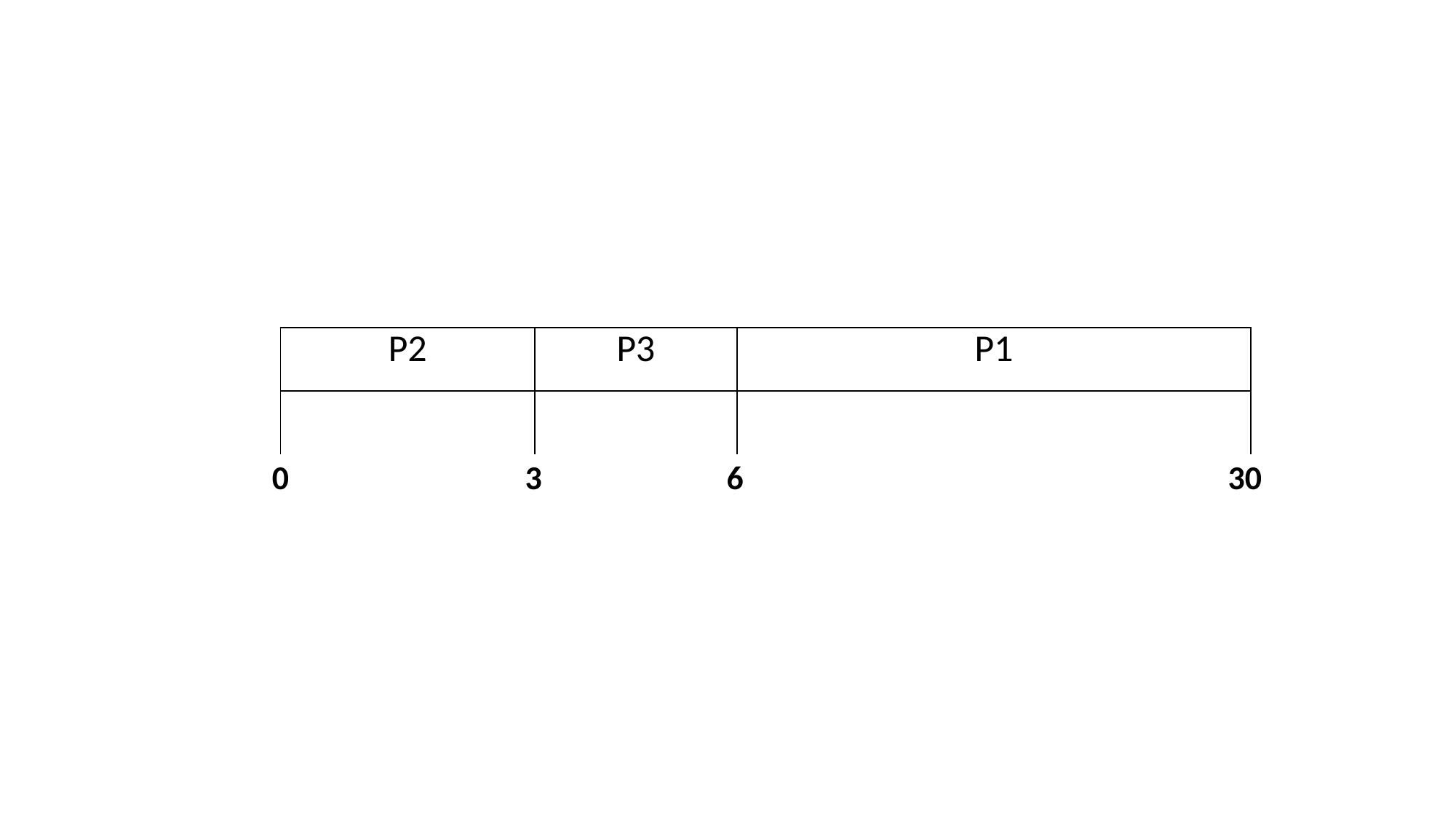

#
| P2 | P3 | P1 |
| --- | --- | --- |
|  |  |  |
6
3
30
0